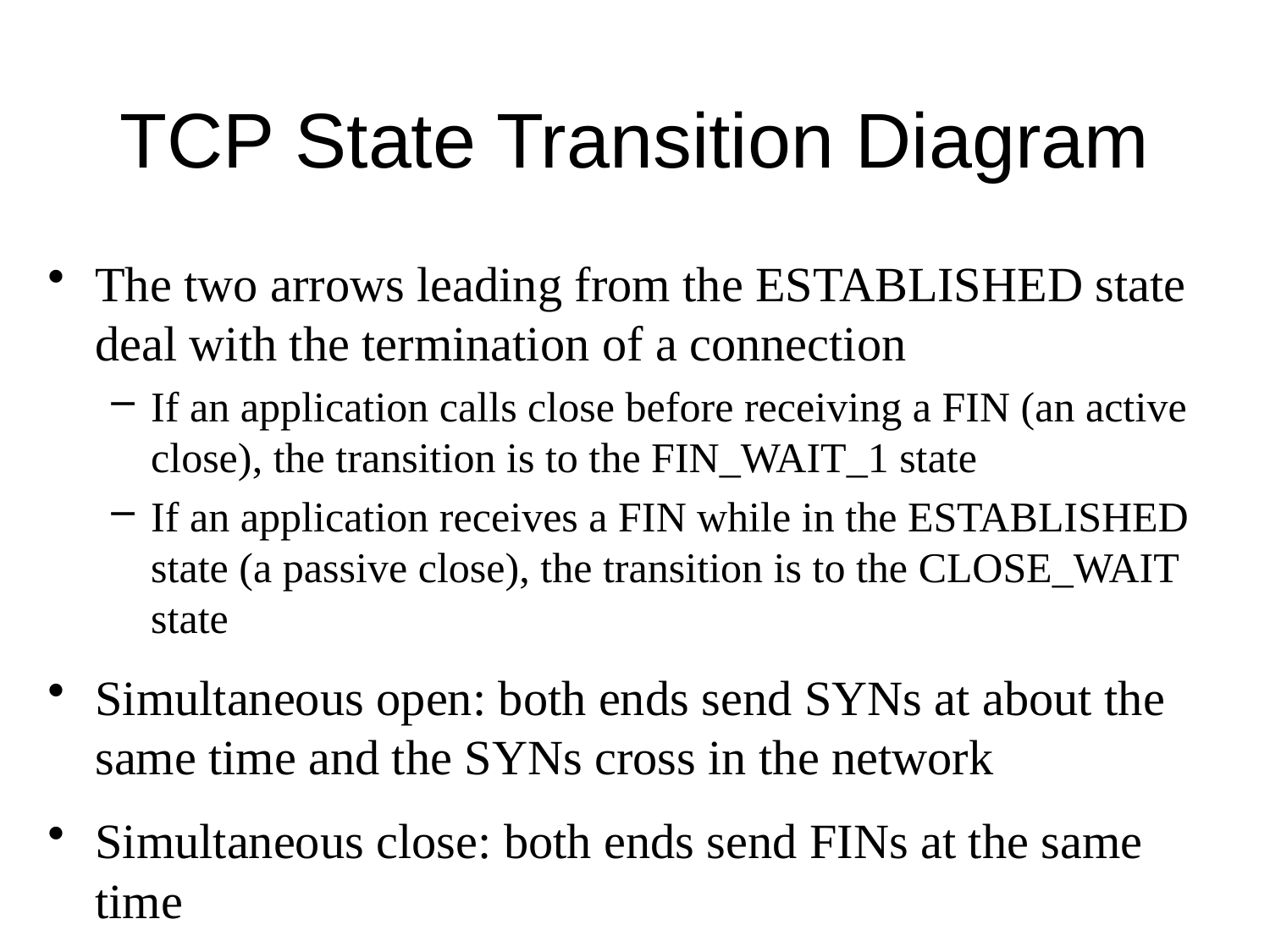

# TCP State Transition Diagram
The two arrows leading from the ESTABLISHED state deal with the termination of a connection
If an application calls close before receiving a FIN (an active close), the transition is to the FIN_WAIT_1 state
If an application receives a FIN while in the ESTABLISHED state (a passive close), the transition is to the CLOSE_WAIT state
Simultaneous open: both ends send SYNs at about the same time and the SYNs cross in the network
Simultaneous close: both ends send FINs at the same time